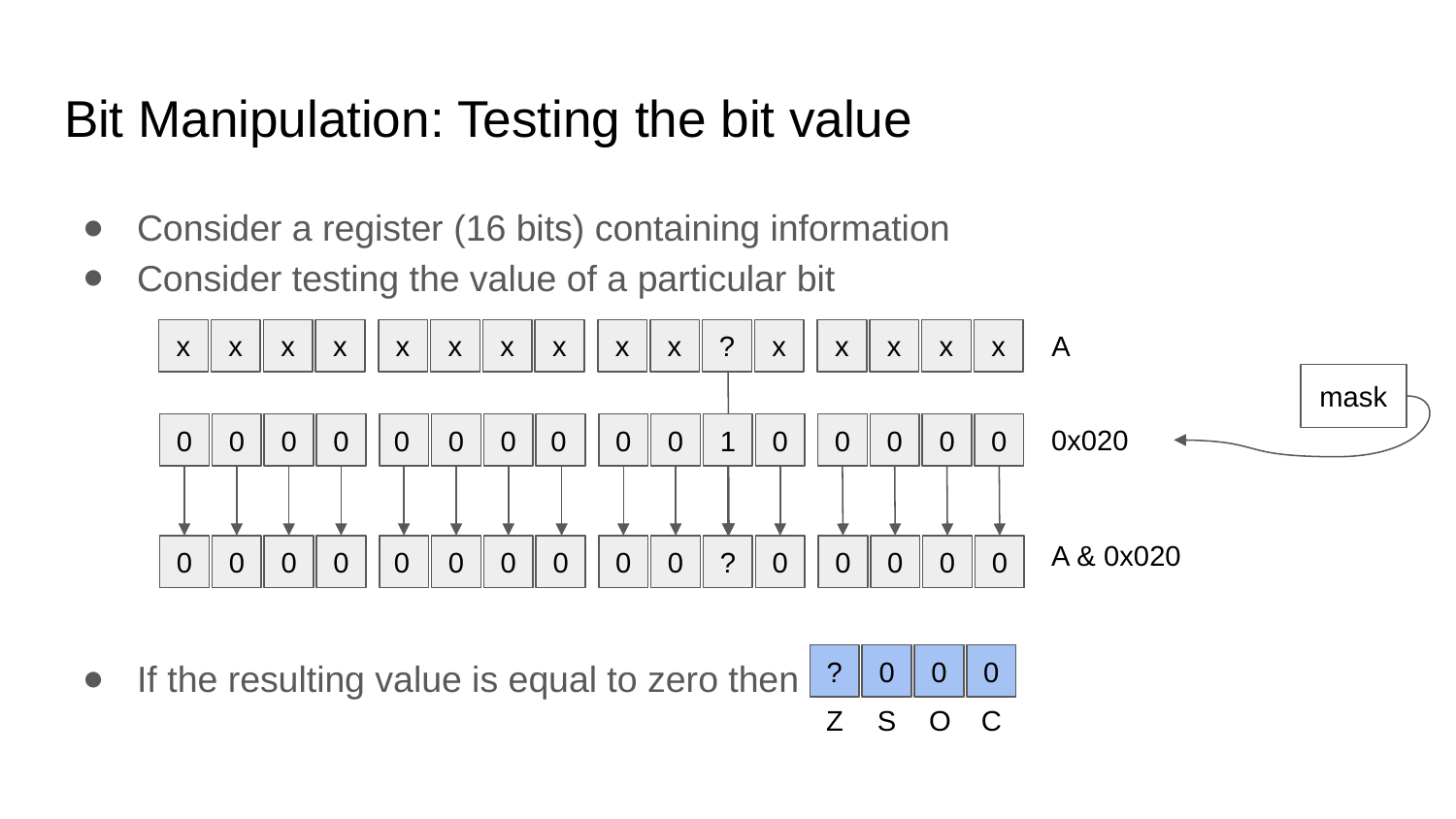

# Bit Manipulation: Testing the bit value
Consider a register (16 bits) containing information
Consider testing the value of a particular bit
If the resulting value is equal to zero then
A
x
x
x
x
x
x
x
x
x
x
?
x
x
x
x
x
mask
0x020
0
0
0
0
0
0
0
0
0
0
0
0
0
0
1
0
A & 0x020
0
0
0
0
0
0
0
0
0
0
?
0
0
0
0
0
?
0
0
0
Z
S
O
C